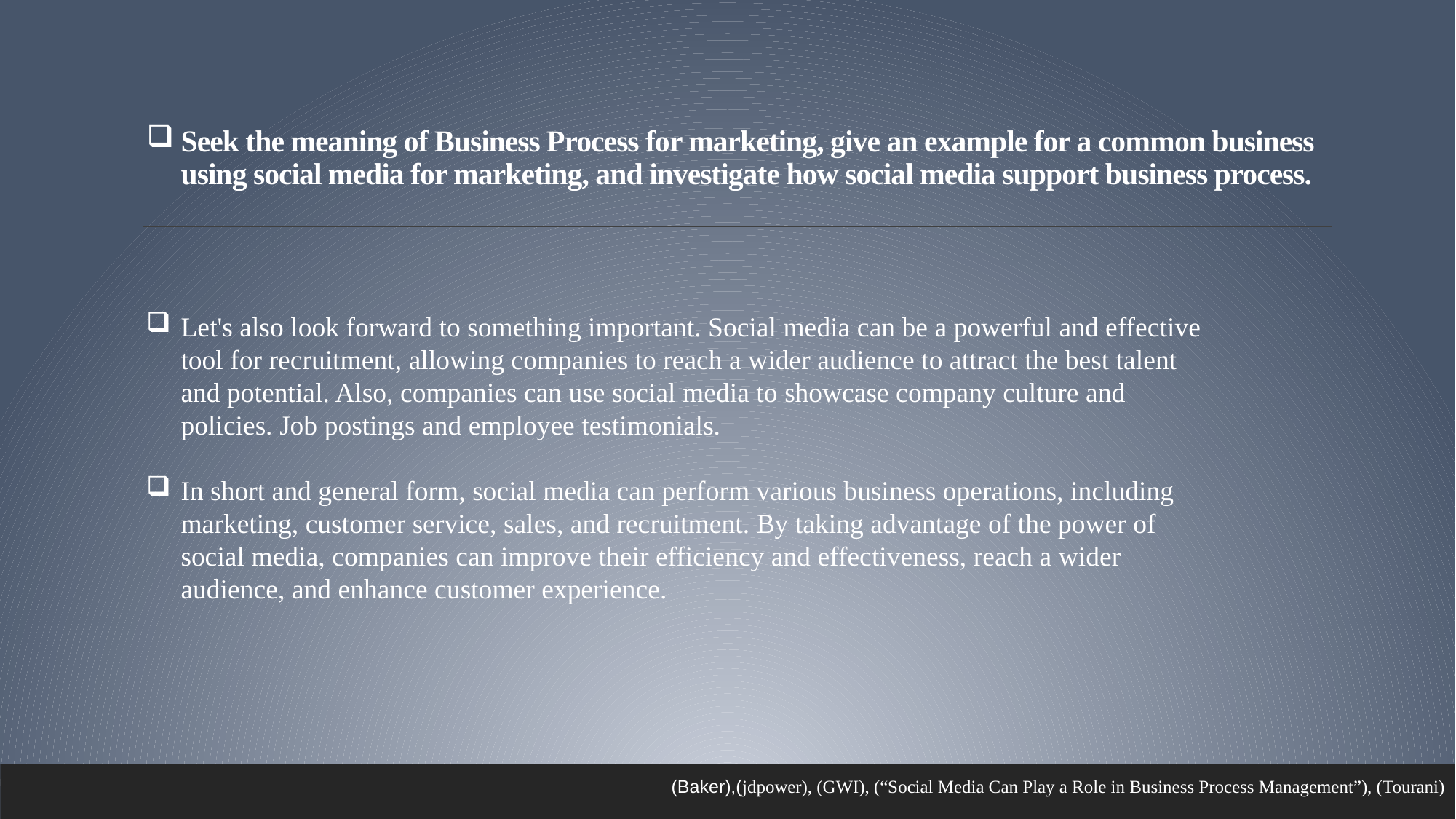

Seek the meaning of Business Process for marketing, give an example for a common business using social media for marketing, and investigate how social media support business process.
Let's also look forward to something important. Social media can be a powerful and effective tool for recruitment, allowing companies to reach a wider audience to attract the best talent and potential. Also, companies can use social media to showcase company culture and policies. Job postings and employee testimonials.

In short and general form, social media can perform various business operations, including marketing, customer service, sales, and recruitment. By taking advantage of the power of social media, companies can improve their efficiency and effectiveness, reach a wider audience, and enhance customer experience.
(Baker),(jdpower), (GWI), (“Social Media Can Play a Role in Business Process Management”), (Tourani)